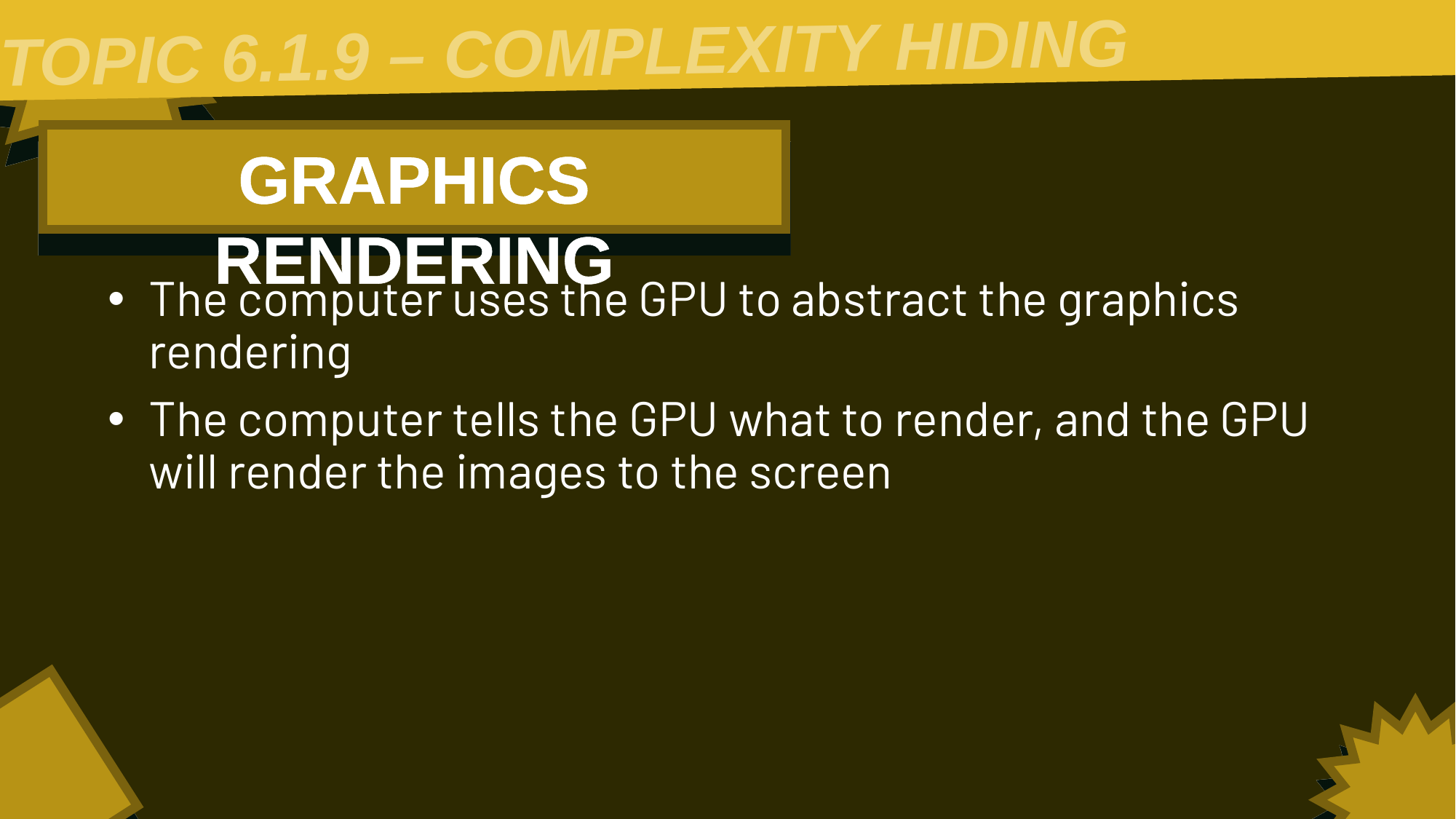

TOPIC 6.1.9 – COMPLEXITY HIDING

GRAPHICS RENDERING
The computer uses the GPU to abstract the graphics rendering
The computer tells the GPU what to render, and the GPU will render the images to the screen